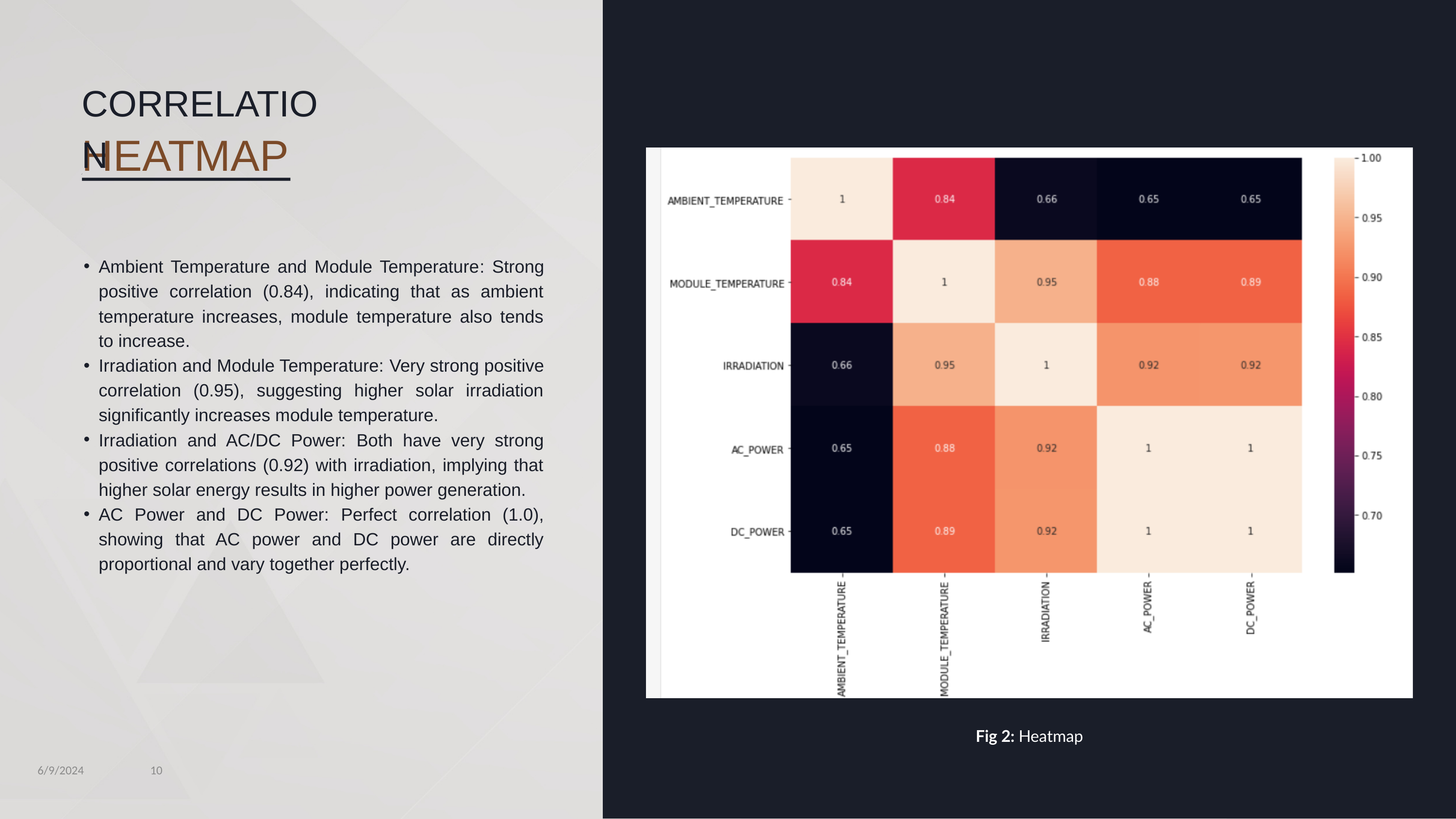

CORRELATION
HEATMAP

Ambient Temperature and Module Temperature: Strong positive correlation (0.84), indicating that as ambient temperature increases, module temperature also tends to increase.
Irradiation and Module Temperature: Very strong positive correlation (0.95), suggesting higher solar irradiation significantly increases module temperature.
Irradiation and AC/DC Power: Both have very strong positive correlations (0.92) with irradiation, implying that higher solar energy results in higher power generation.
AC Power and DC Power: Perfect correlation (1.0), showing that AC power and DC power are directly proportional and vary together perfectly.

Fig 2: Heatmap
10
6/9/2024